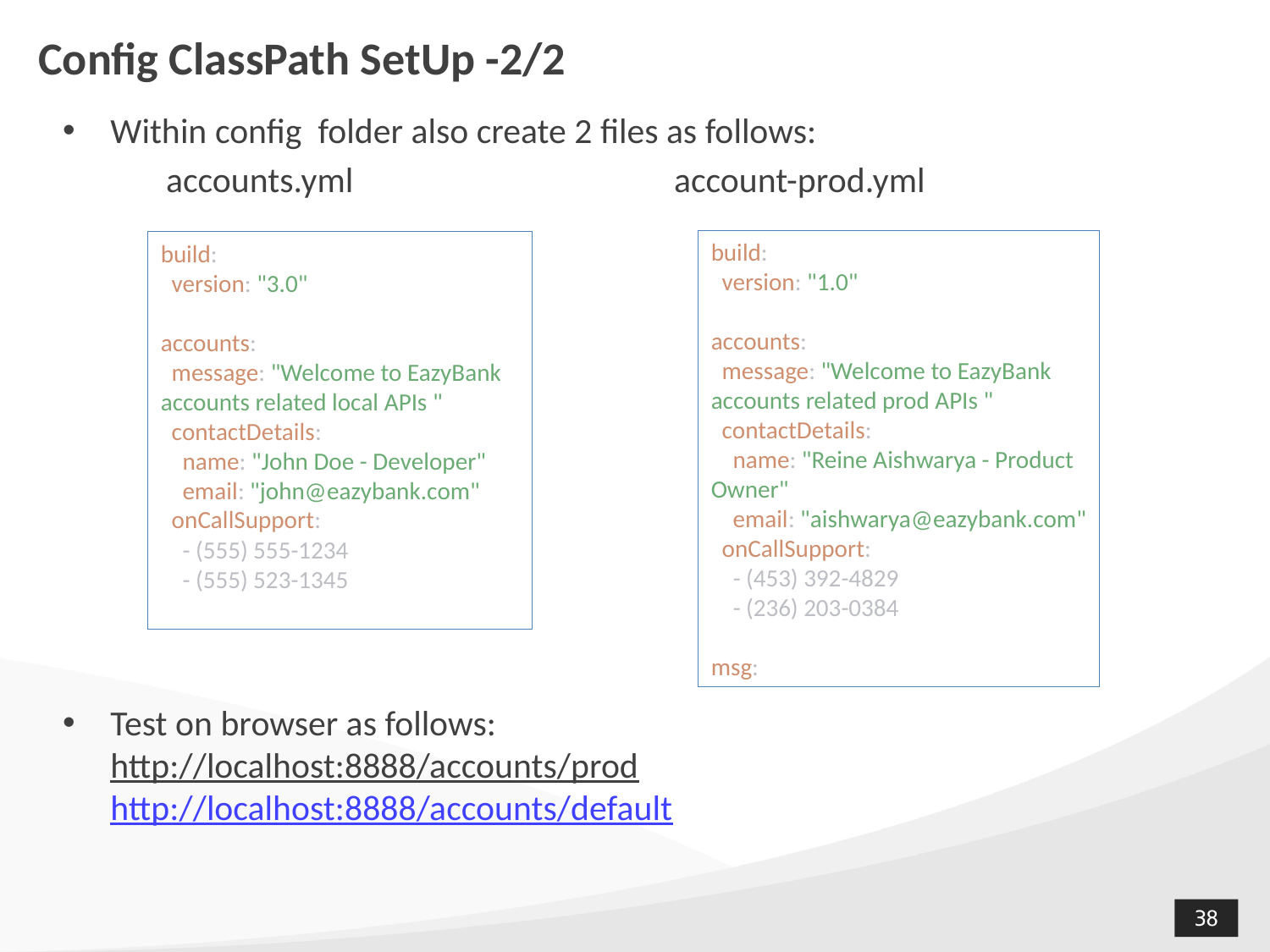

# Config ClassPath SetUp -2/2
Within config  folder also create 2 files as follows:
accounts.yml			account-prod.yml

Test on browser as follows:
http://localhost:8888/accounts/prod
http://localhost:8888/accounts/default
build:
  version: "1.0"
accounts:
  message: "Welcome to EazyBank accounts related prod APIs "
  contactDetails:
    name: "Reine Aishwarya - Product Owner"
    email: "aishwarya@eazybank.com"
  onCallSupport:
    - (453) 392-4829
    - (236) 203-0384
msg:
build:
  version: "3.0"
accounts:
  message: "Welcome to EazyBank accounts related local APIs "
  contactDetails:
    name: "John Doe - Developer"
    email: "john@eazybank.com"
  onCallSupport:
    - (555) 555-1234
    - (555) 523-1345